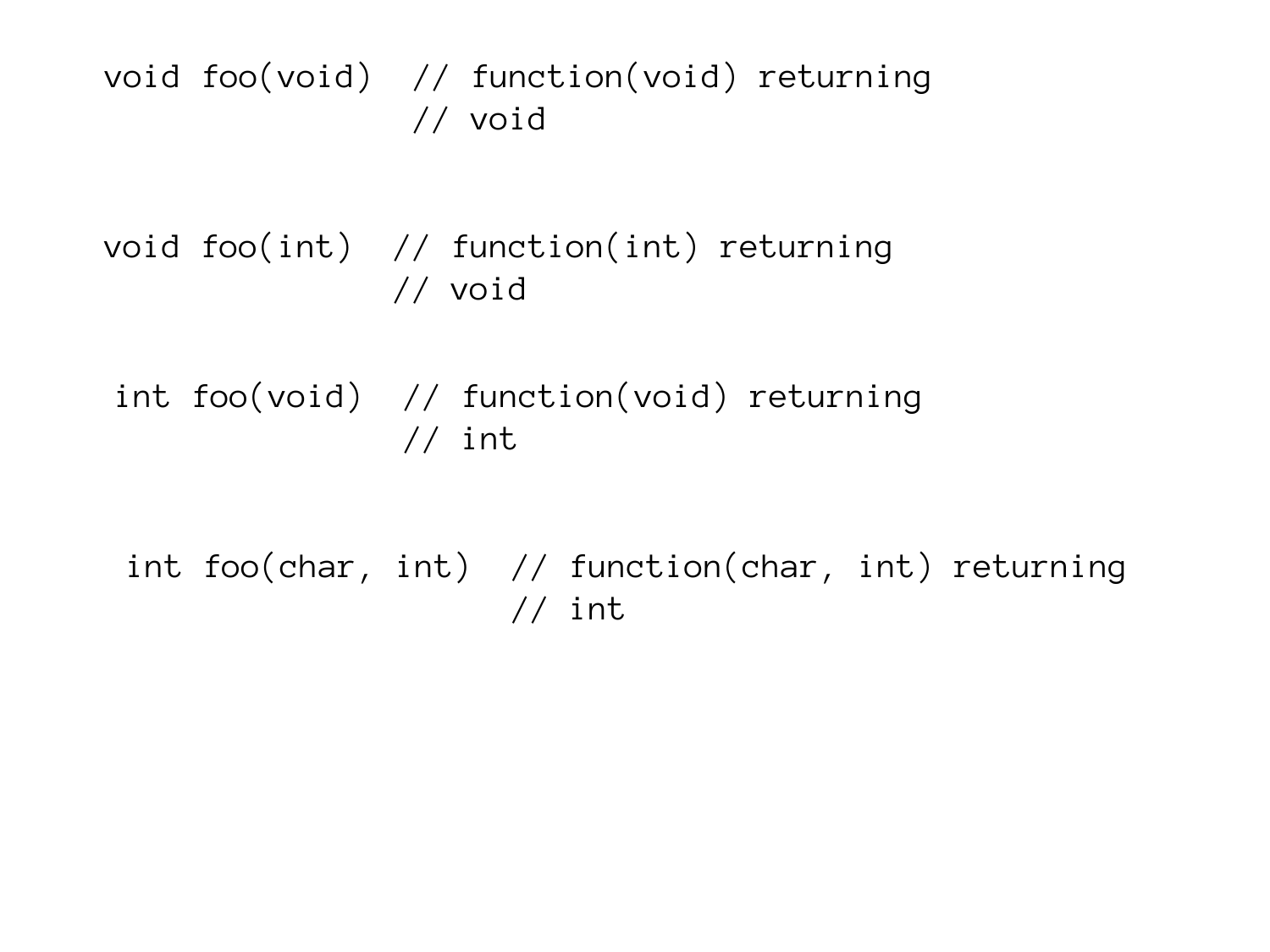

void foo(void)  // function(void) returning
                // void
void foo(int)  // function(int) returning
               // void
int foo(void)  // function(void) returning
               // int
int foo(char, int)  // function(char, int) returning
                    // int